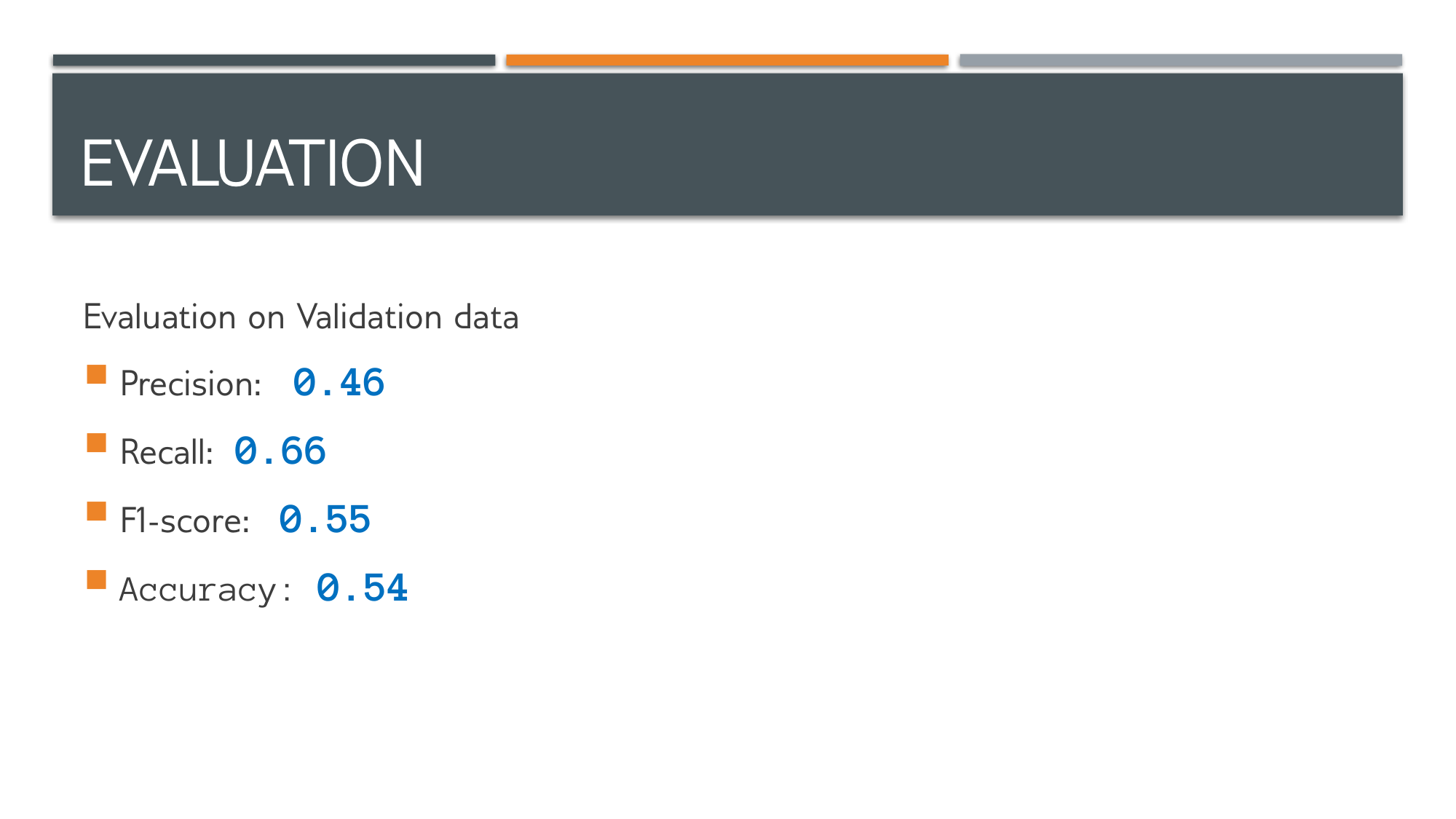

# Evaluation
Evaluation on Validation data
Precision:   0.46
Recall:  0.66
F1-score:  0.55
Accuracy: 0.54